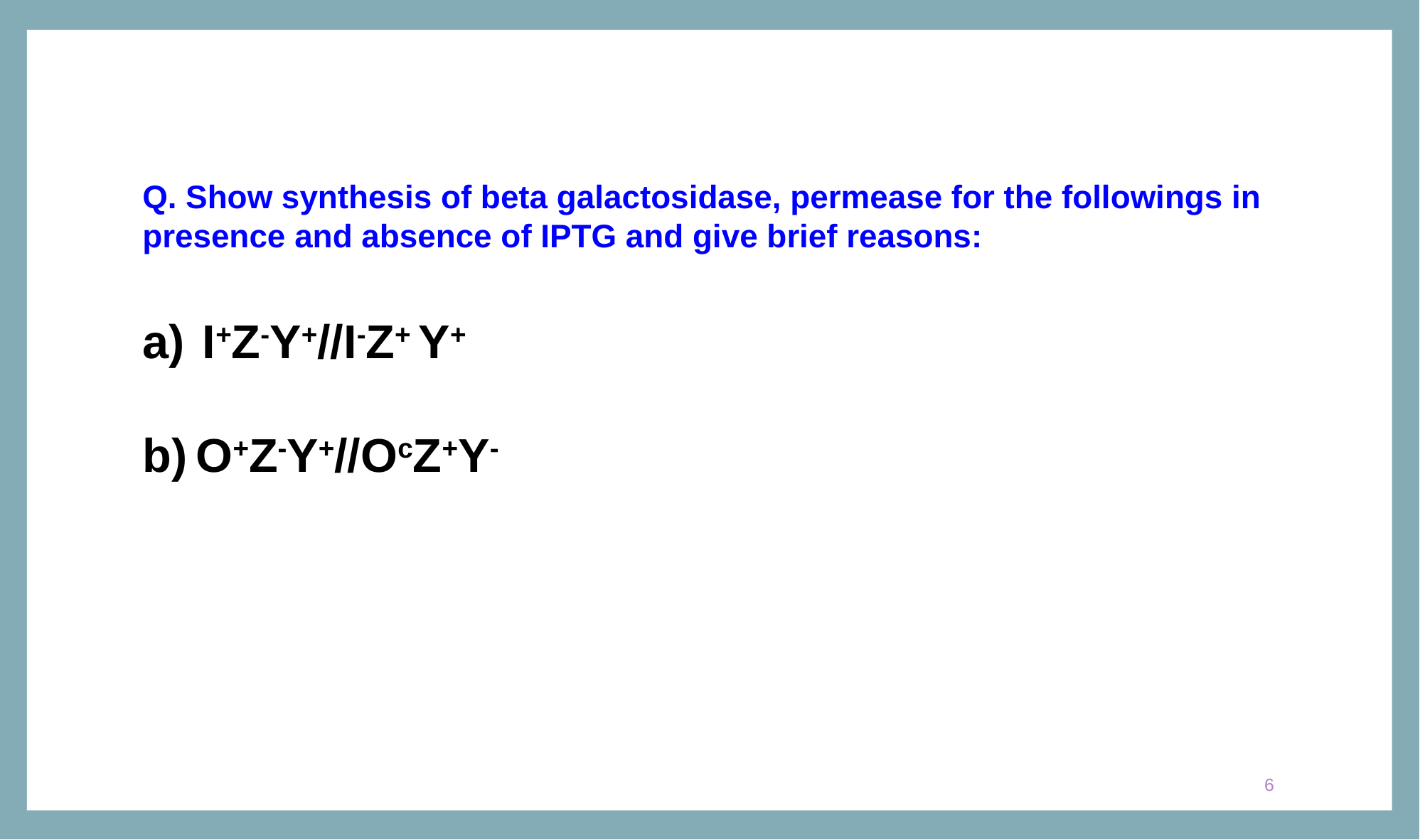

Q. Show synthesis of beta galactosidase, permease for the followings in presence and absence of IPTG and give brief reasons:

I+Z-Y+//I-Z+ Y+

O+Z-Y+//OcZ+Y-

6